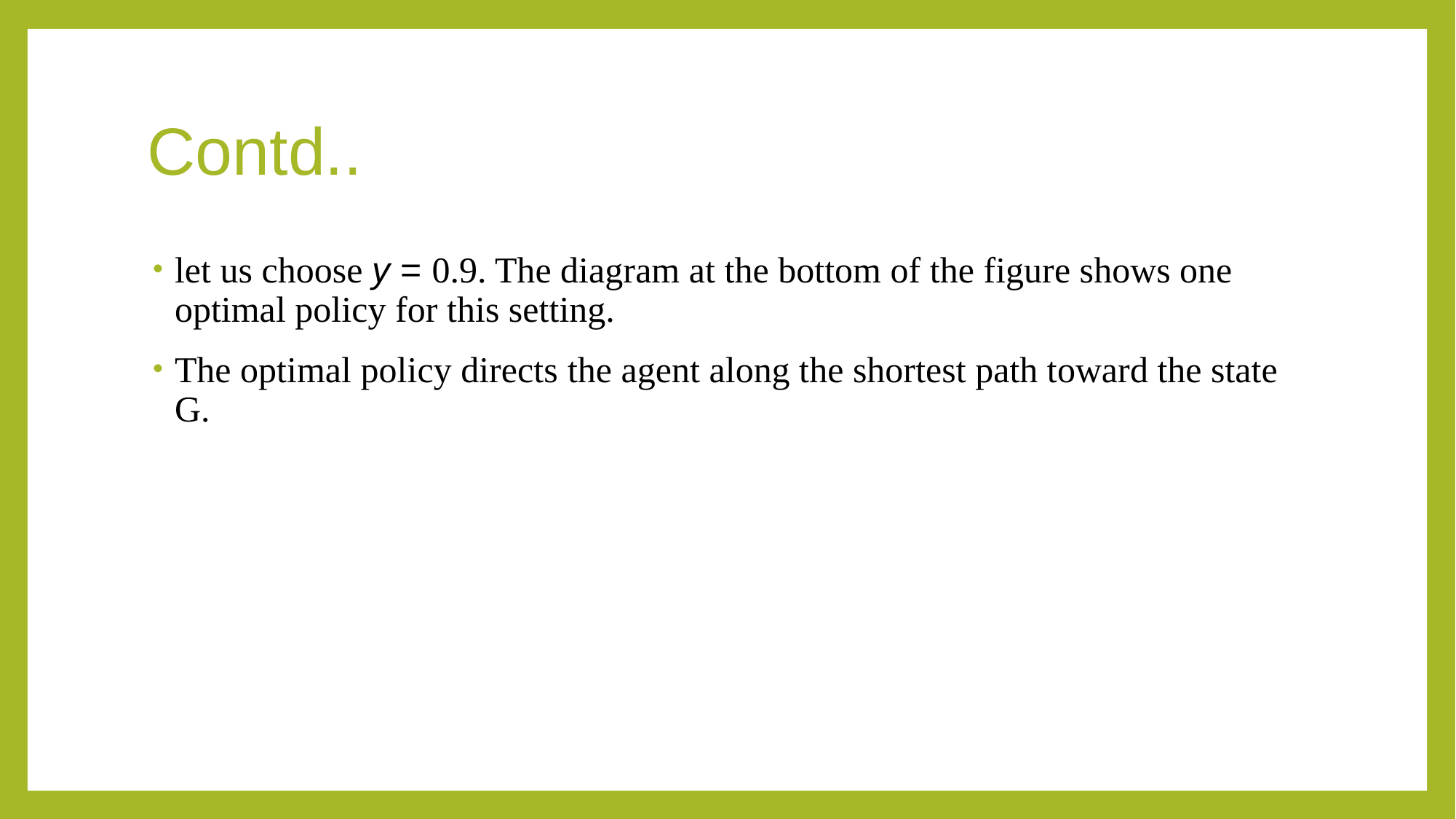

# Contd..
let us choose y = 0.9. The diagram at the bottom of the figure shows one optimal policy for this setting.
The optimal policy directs the agent along the shortest path toward the state G.